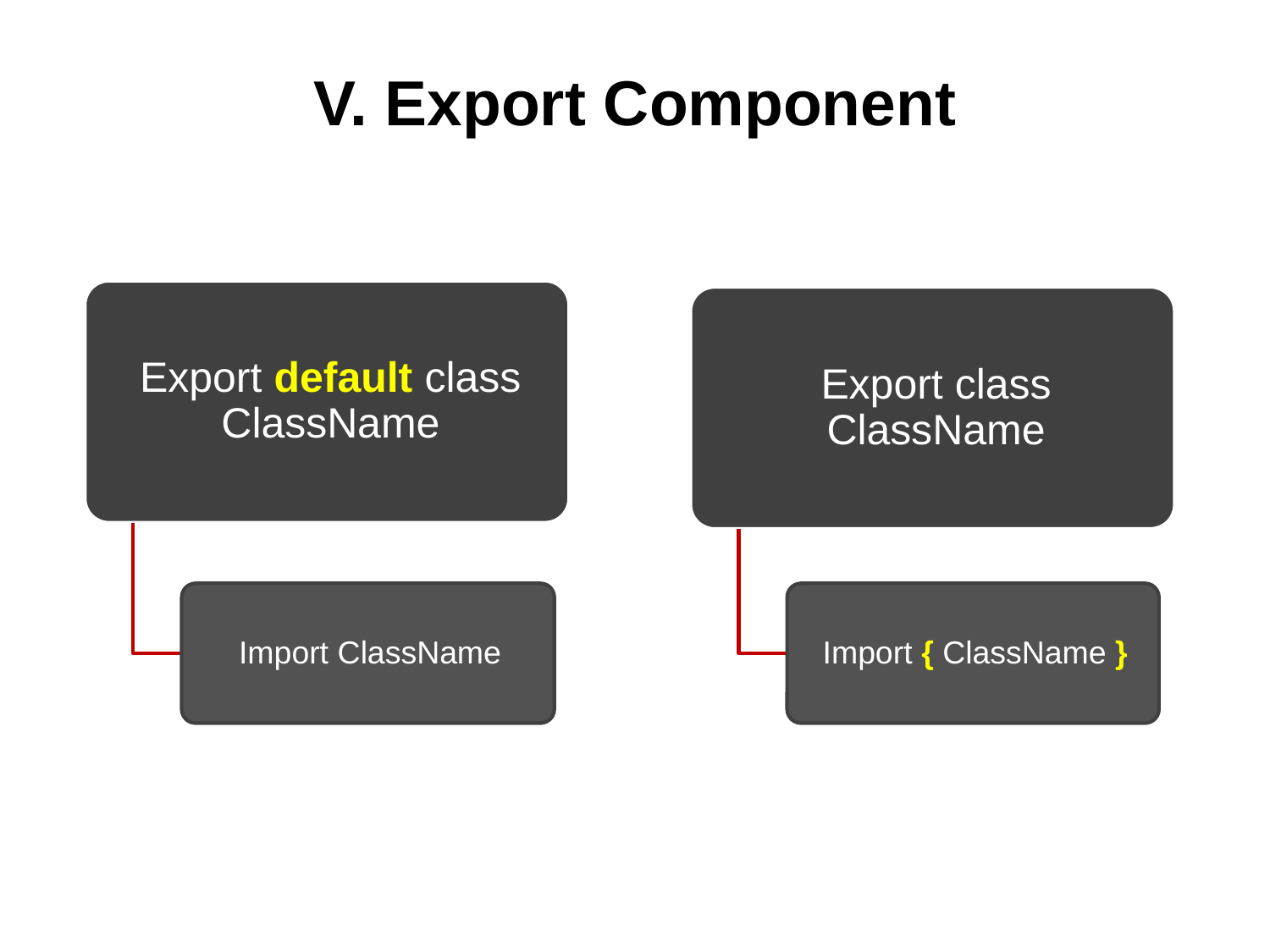

# V. Export Component
Export default class ClassName
Import ClassName
Export class ClassName
Import { ClassName }